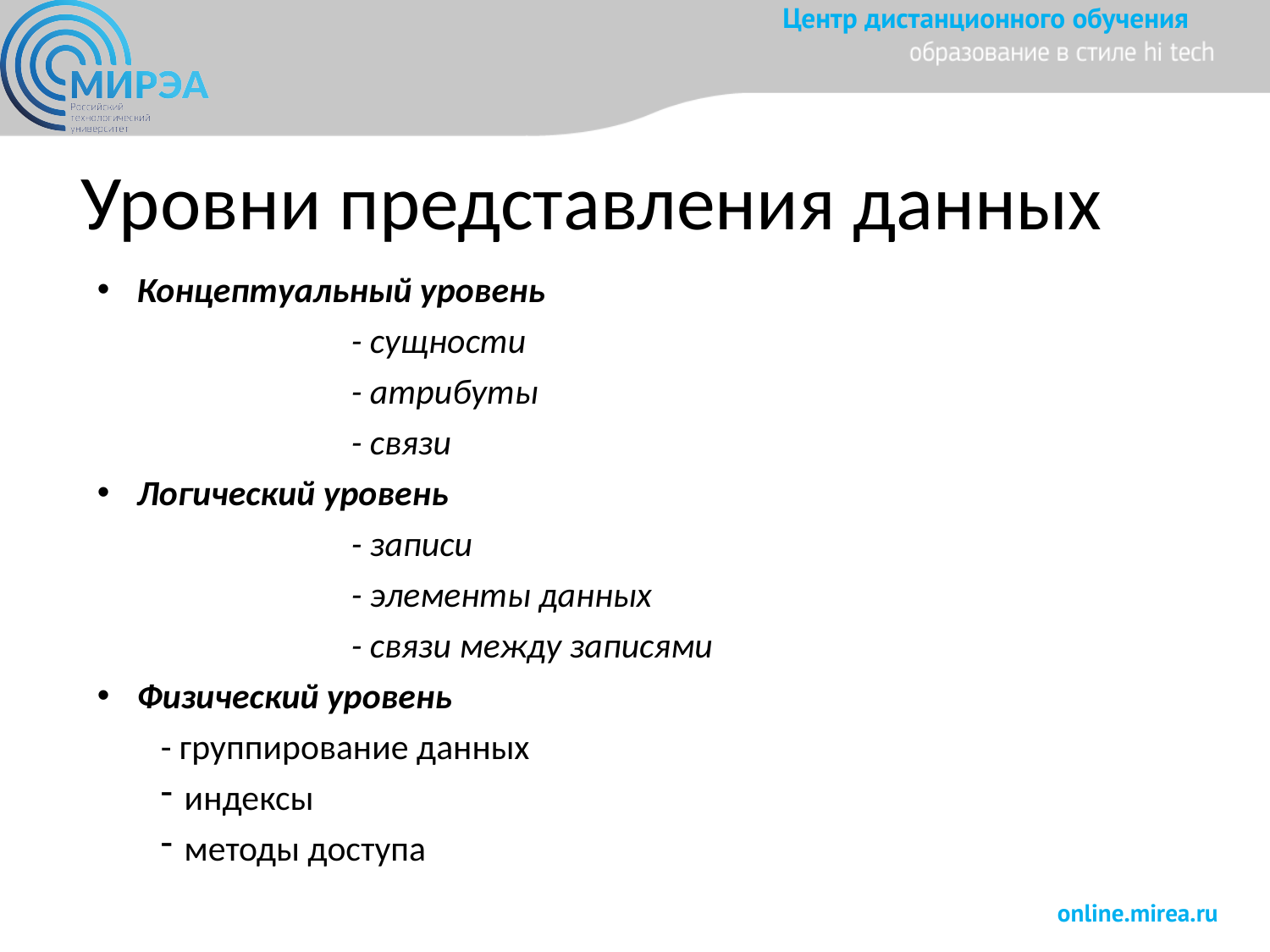

# Уровни представления данных
Концептуальный уровень
		- сущности
		- атрибуты
		- связи
Логический уровень
		- записи
		- элементы данных
		- связи между записями
Физический уровень
- группирование данных
индексы
методы доступа